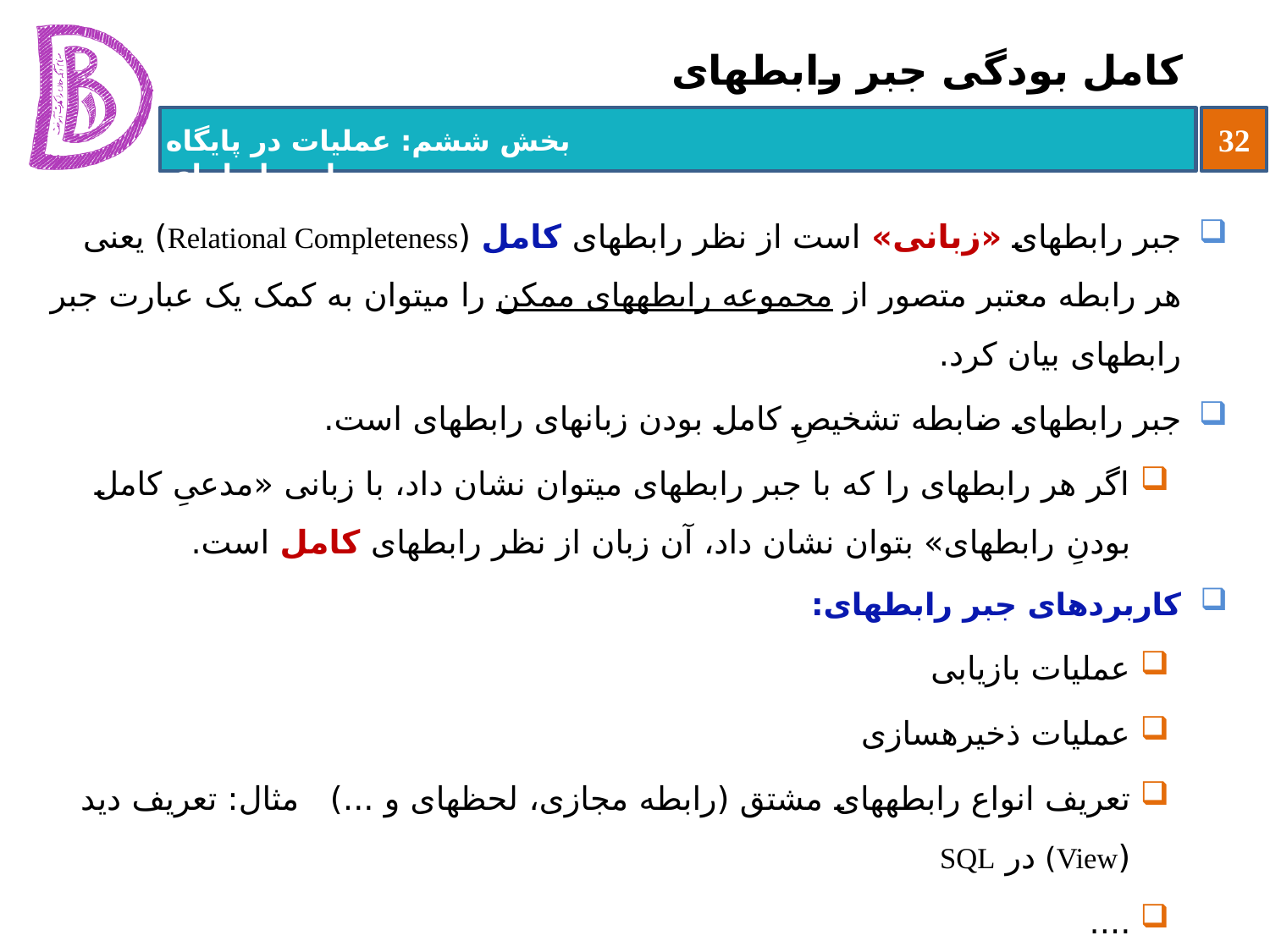

# کامل بودگی جبر رابطه‏ای
جبر رابطه‏ای «زبانی» است از نظر رابطه‏ای کامل (Relational Completeness) یعنی هر رابطه معتبر متصور از مجموعه رابطه‏های ممکن را می‏توان به کمک یک عبارت جبر رابطه‏ای بیان کرد.
جبر رابطه‏ای ضابطه تشخیصِ کامل بودن زبان‏های رابطه‏ای است.
اگر هر رابطه‏ای را که با جبر رابطه‏ای می‏توان نشان داد، با زبانی «مدعیِ کامل بودنِ رابطه‏ای» بتوان نشان داد، آن زبان از نظر رابطه‏ای کامل است.
کاربردهای جبر رابطه‏ای:
عملیات بازیابی
عملیات ذخیره‏سازی
تعریف انواع رابطه‏های مشتق (رابطه مجازی، لحظه‏ای و ...)   مثال: تعریف دید (View) در SQL
....